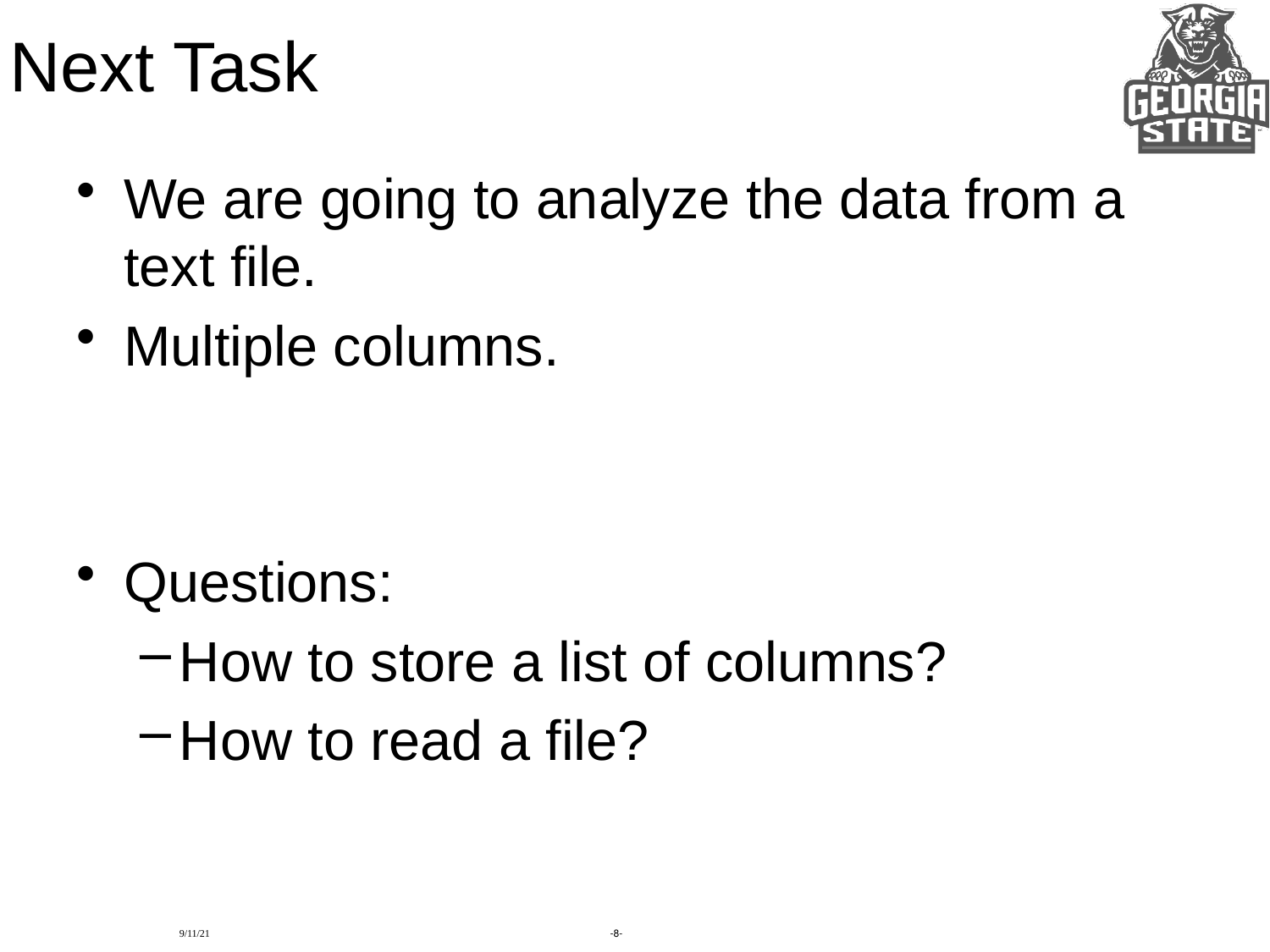

# Next Task
We are going to analyze the data from a text file.
Multiple columns.

Questions:
How to store a list of columns?
How to read a file?